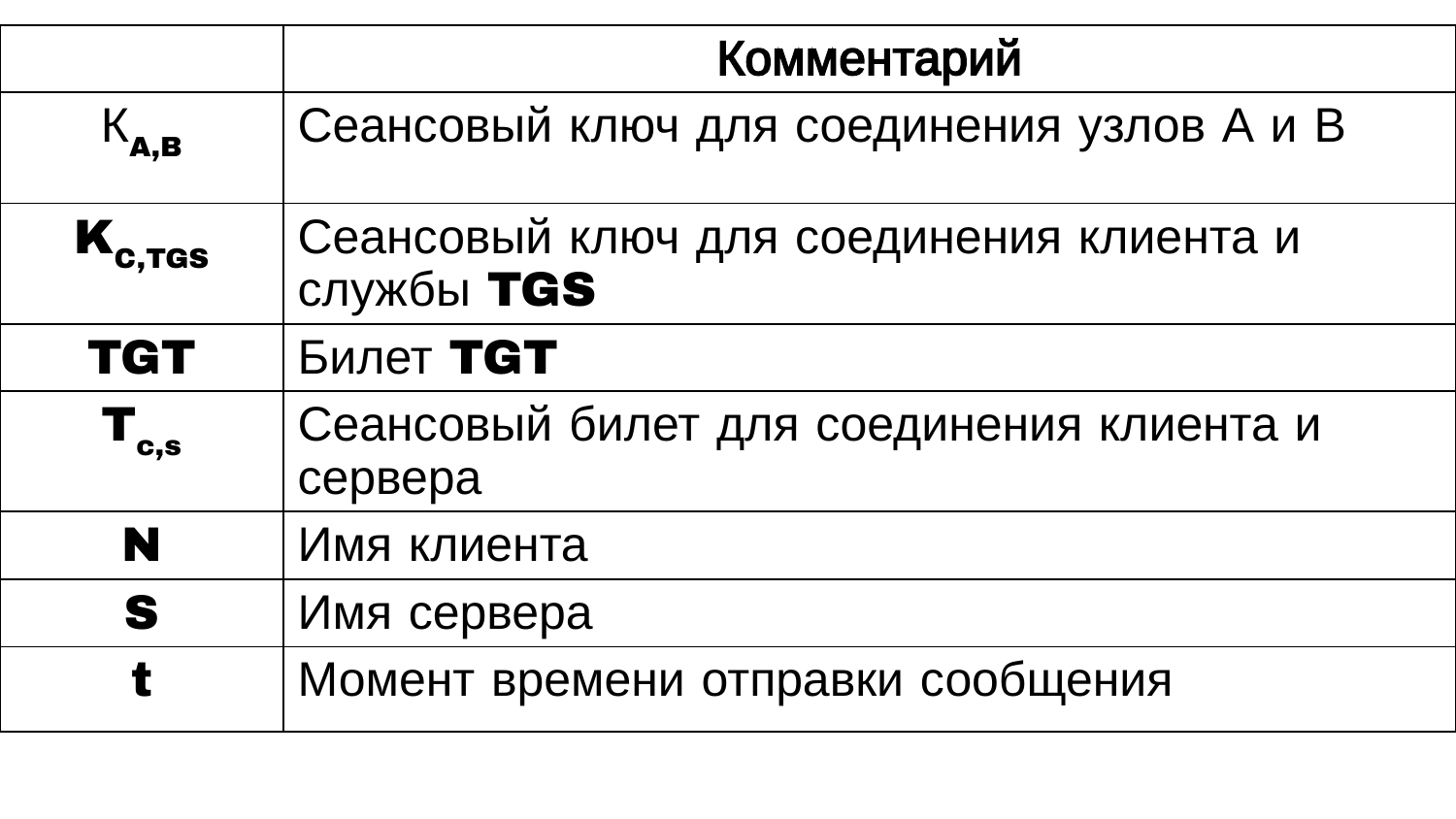

|  | Комментарий |
| --- | --- |
| КA,B | Сеансовый ключ для соединения узлов А и В |
| KC,TGS | Сеансовый ключ для соединения клиента и службы TGS |
| TGT | Билет TGT |
| Tc,s | Сеансовый билет для соединения клиента и сервера |
| N | Имя клиента |
| S | Имя сервера |
| t | Момент времени отправки сообщения |